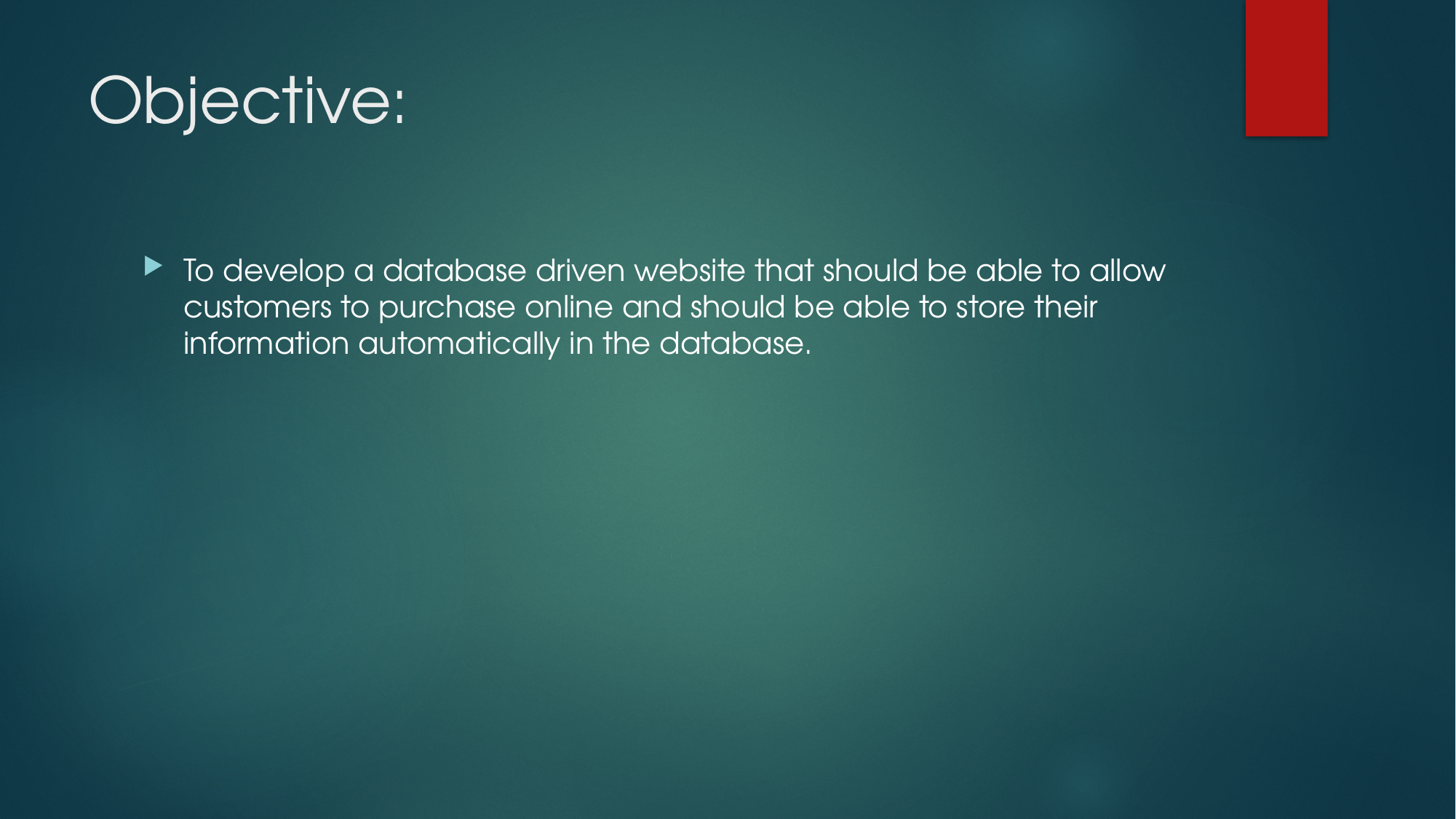

# Objective:
To develop a database driven website that should be able to allow customers to purchase online and should be able to store their information automatically in the database.